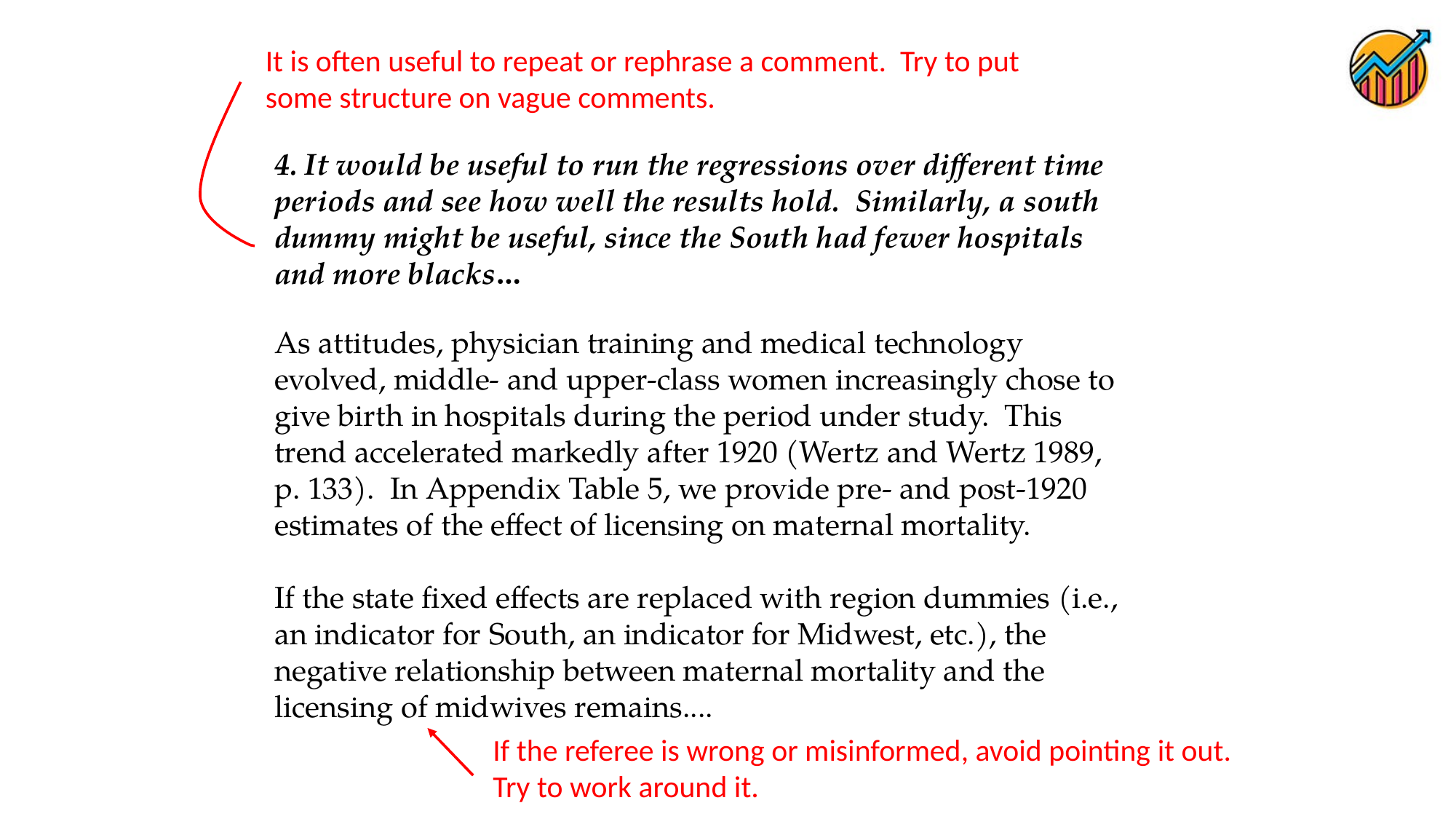

It is often useful to repeat or rephrase a comment.  Try to put some structure on vague comments.

4. It would be useful to run the regressions over different time periods and see how well the results hold.  Similarly, a south dummy might be useful, since the South had fewer hospitals and more blacks…

As attitudes, physician training and medical technology evolved, middle- and upper-class women increasingly chose to give birth in hospitals during the period under study.  This trend accelerated markedly after 1920 (Wertz and Wertz 1989, p. 133).  In Appendix Table 5, we provide pre- and post-1920 estimates of the effect of licensing on maternal mortality.

If the state fixed effects are replaced with region dummies (i.e., an indicator for South, an indicator for Midwest, etc.), the negative relationship between maternal mortality and the licensing of midwives remains....

If the referee is wrong or misinformed, avoid pointing it out.  Try to work around it.